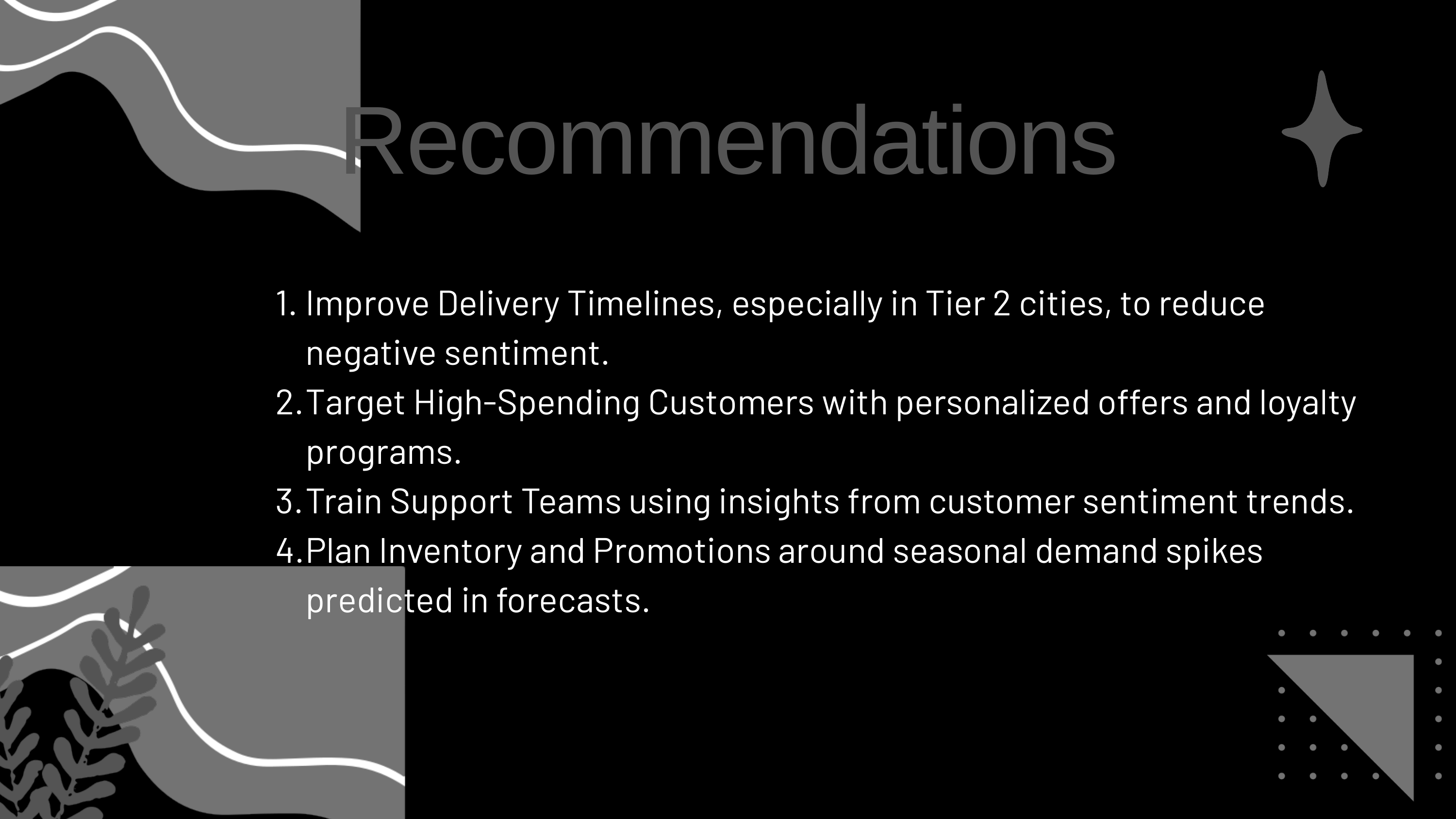

Recommendations

Improve Delivery Timelines, especially in Tier 2 cities, to reduce negative sentiment.
Target High-Spending Customers with personalized offers and loyalty programs.
Train Support Teams using insights from customer sentiment trends.
Plan Inventory and Promotions around seasonal demand spikes predicted in forecasts.